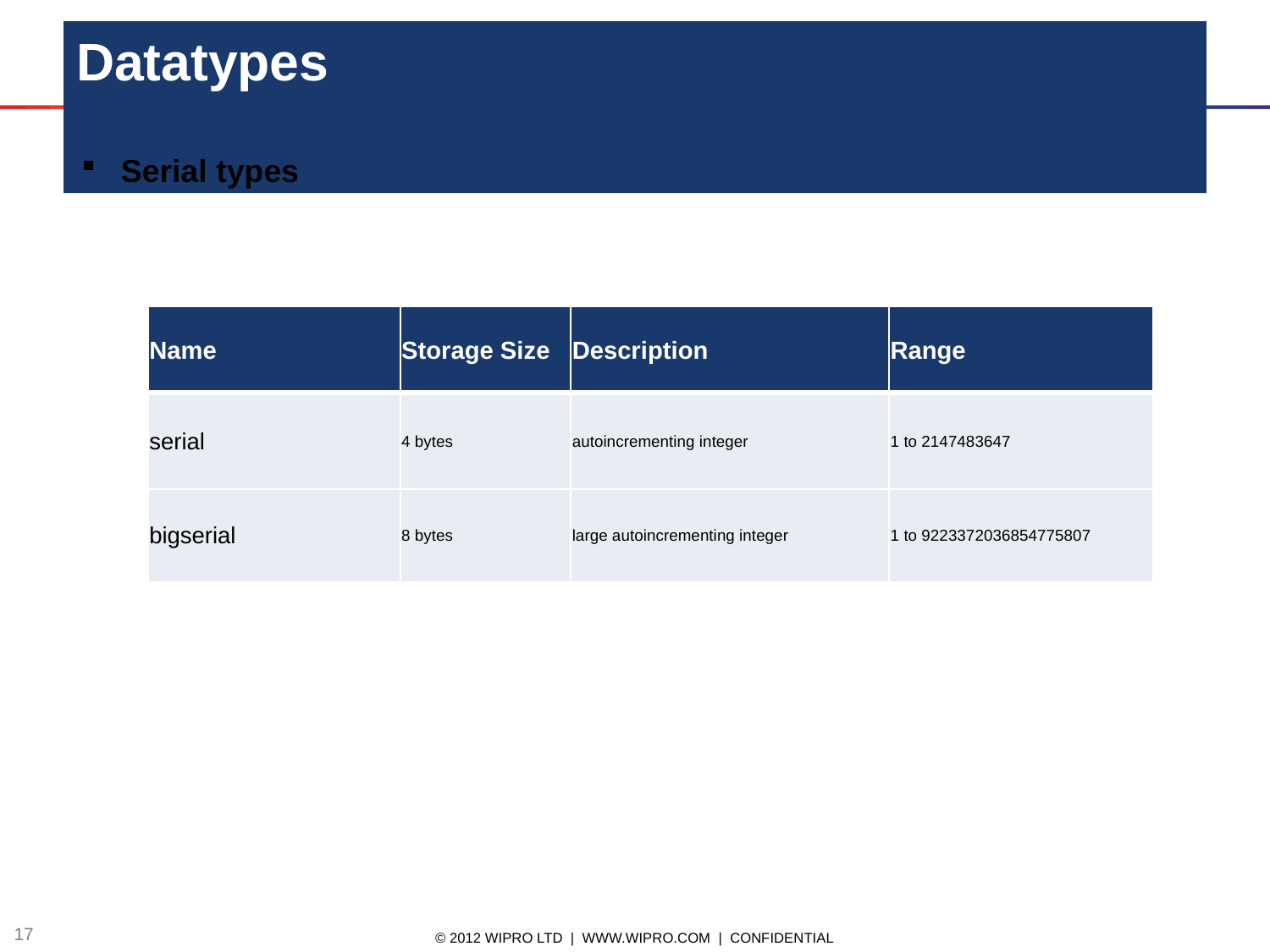

# Datatypes
Serial types
| Name | Storage Size | Description | Range |
| --- | --- | --- | --- |
| serial | 4 bytes | autoincrementing integer | 1 to 2147483647 |
| bigserial | 8 bytes | large autoincrementing integer | 1 to 9223372036854775807 |